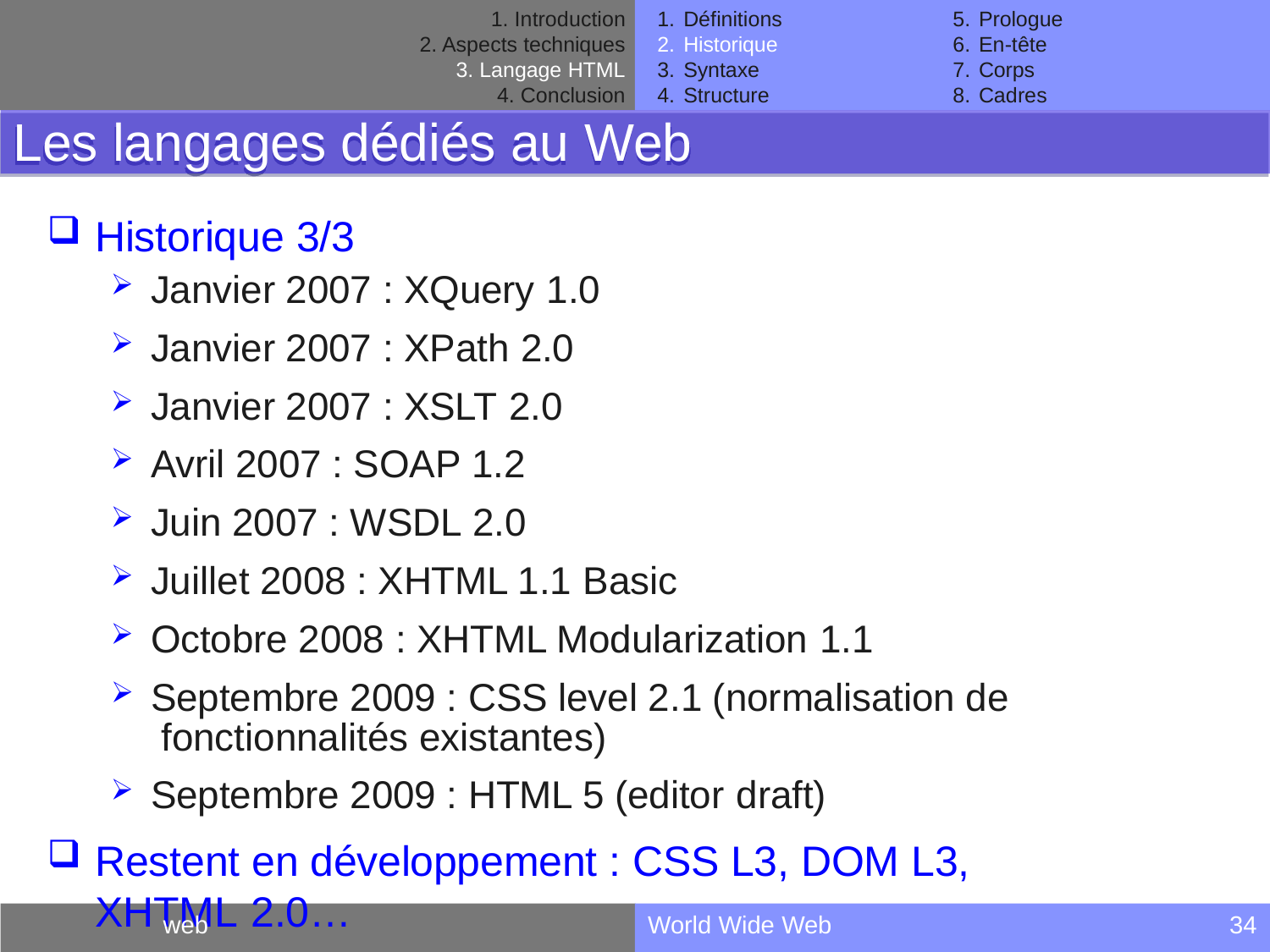

Introduction
Aspects techniques
Langage HTML
Conclusion
Définitions
Historique
Syntaxe
Structure
Prologue
En-tête
Corps
Cadres

Les langages dédiés au Web
Historique 3/3
Janvier 2007 : XQuery 1.0
Janvier 2007 : XPath 2.0
Janvier 2007 : XSLT 2.0
Avril 2007 : SOAP 1.2
Juin 2007 : WSDL 2.0
Juillet 2008 : XHTML 1.1 Basic
Octobre 2008 : XHTML Modularization 1.1
Septembre 2009 : CSS level 2.1 (normalisation de  fonctionnalités existantes)
Septembre 2009 : HTML 5 (editor draft)
Restent en développement : CSS L3, DOM L3, XHTML 2.0…

web
World Wide Web
34